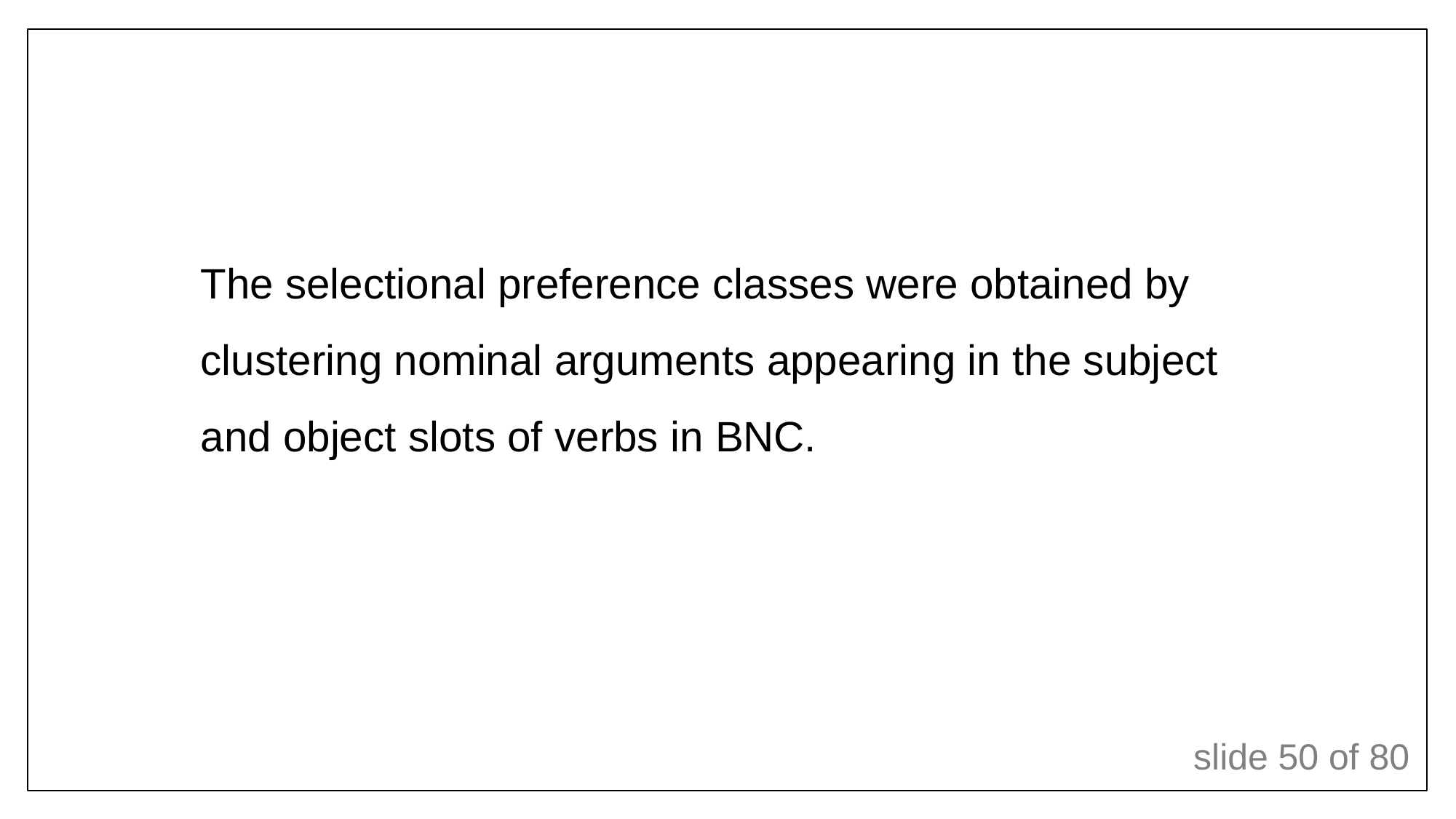

The selectional preference classes were obtained by clustering nominal arguments appearing in the subject and object slots of verbs in BNC.